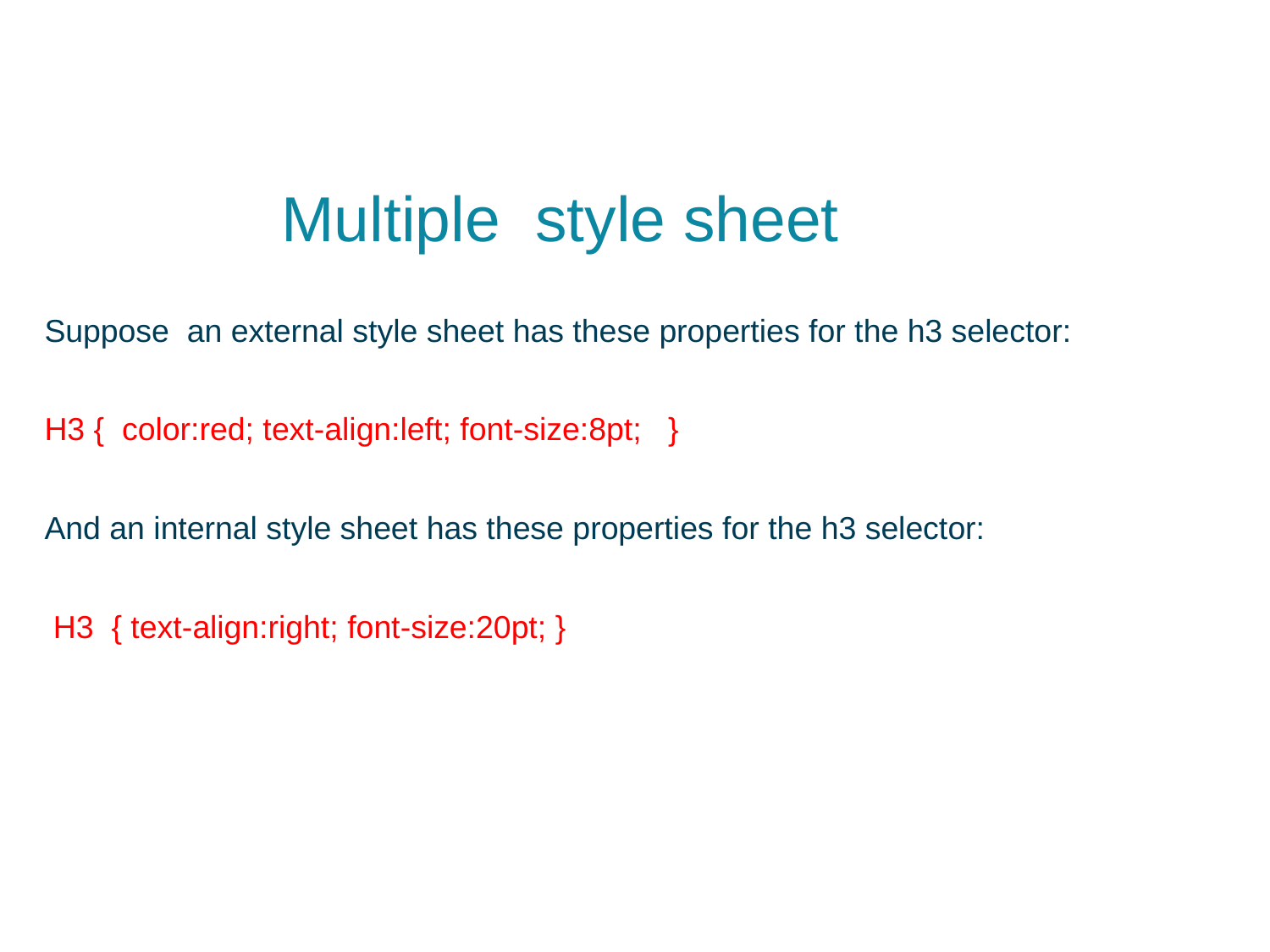

# Multiple  style sheet
Suppose  an external style sheet has these properties for the h3 selector:

H3 {  color:red; text-align:left; font-size:8pt;   }

And an internal style sheet has these properties for the h3 selector:

 H3  { text-align:right; font-size:20pt; }